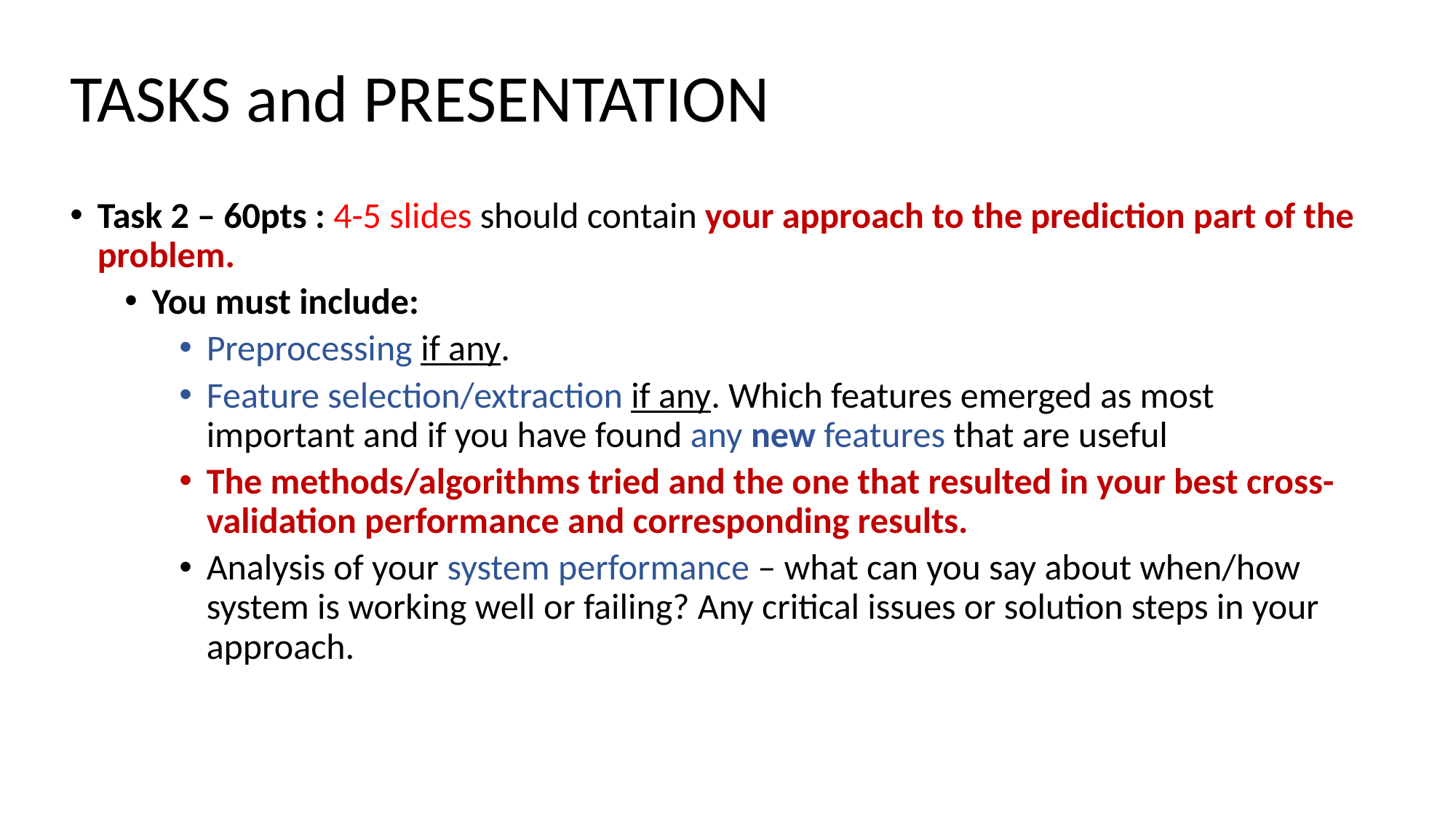

# TASKS and PRESENTATION
Task 2 – 60pts : 4-5 slides should contain your approach to the prediction part of the problem.
You must include:
Preprocessing if any.
Feature selection/extraction if any. Which features emerged as most important and if you have found any new features that are useful
The methods/algorithms tried and the one that resulted in your best cross-validation performance and corresponding results.
Analysis of your system performance – what can you say about when/how system is working well or failing? Any critical issues or solution steps in your approach.